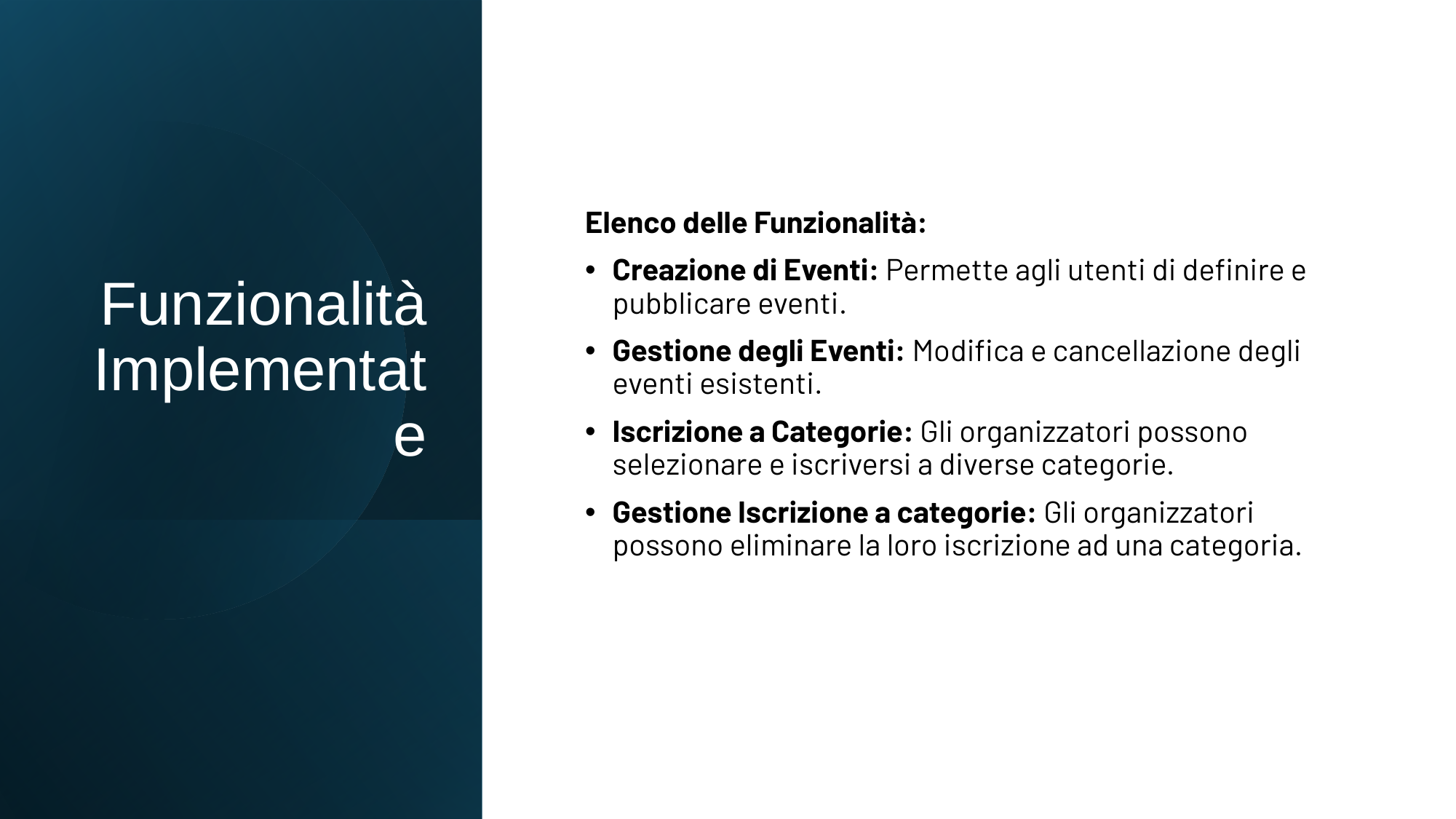

# Funzionalità Implementate
Elenco delle Funzionalità:
Creazione di Eventi: Permette agli utenti di definire e pubblicare eventi.
Gestione degli Eventi: Modifica e cancellazione degli eventi esistenti.
Iscrizione a Categorie: Gli organizzatori possono selezionare e iscriversi a diverse categorie.
Gestione Iscrizione a categorie: Gli organizzatori possono eliminare la loro iscrizione ad una categoria.